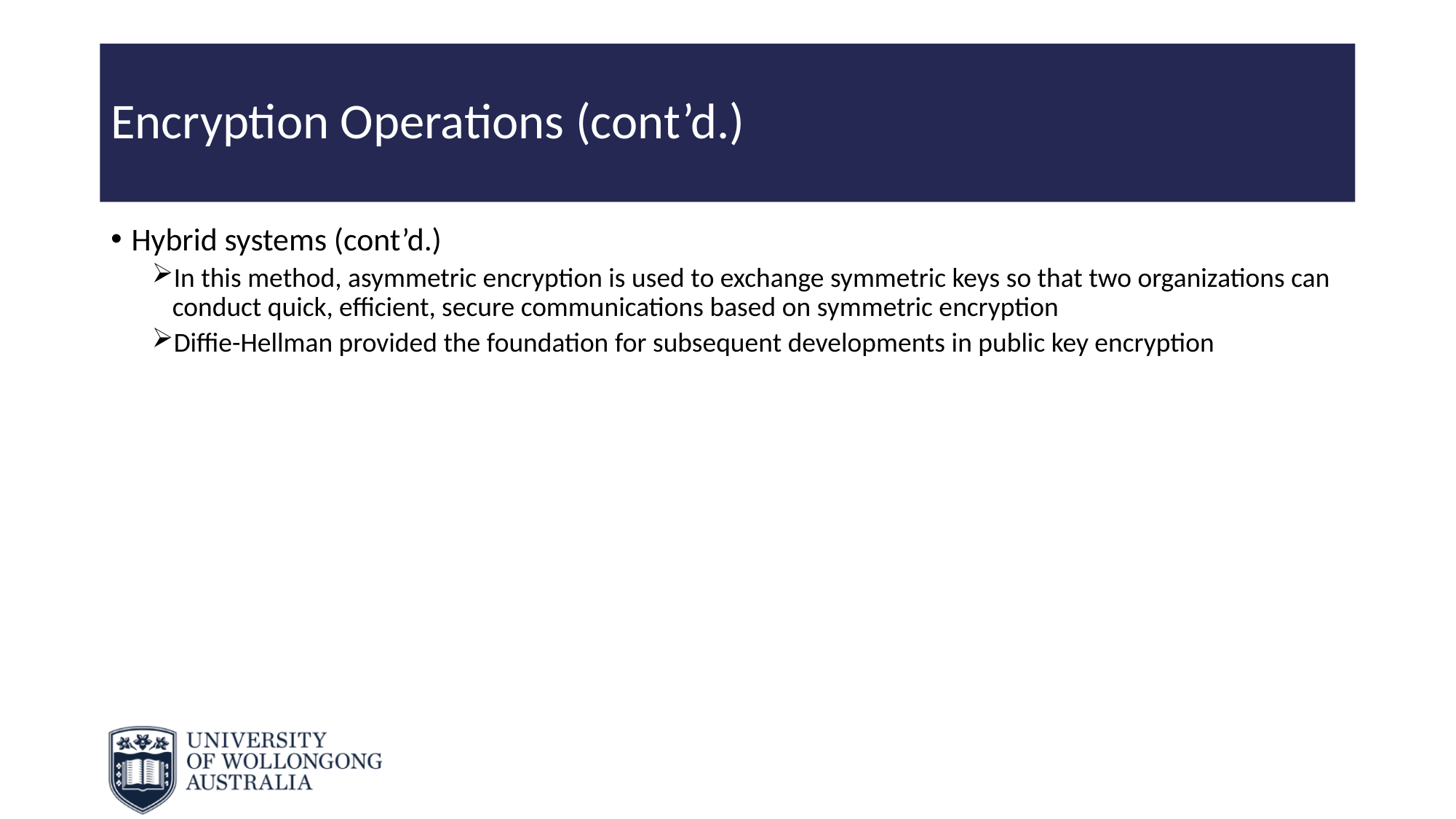

# Encryption Operations (cont’d.)
Hybrid systems (cont’d.)
In this method, asymmetric encryption is used to exchange symmetric keys so that two organizations can conduct quick, efficient, secure communications based on symmetric encryption
Diffie-Hellman provided the foundation for subsequent developments in public key encryption